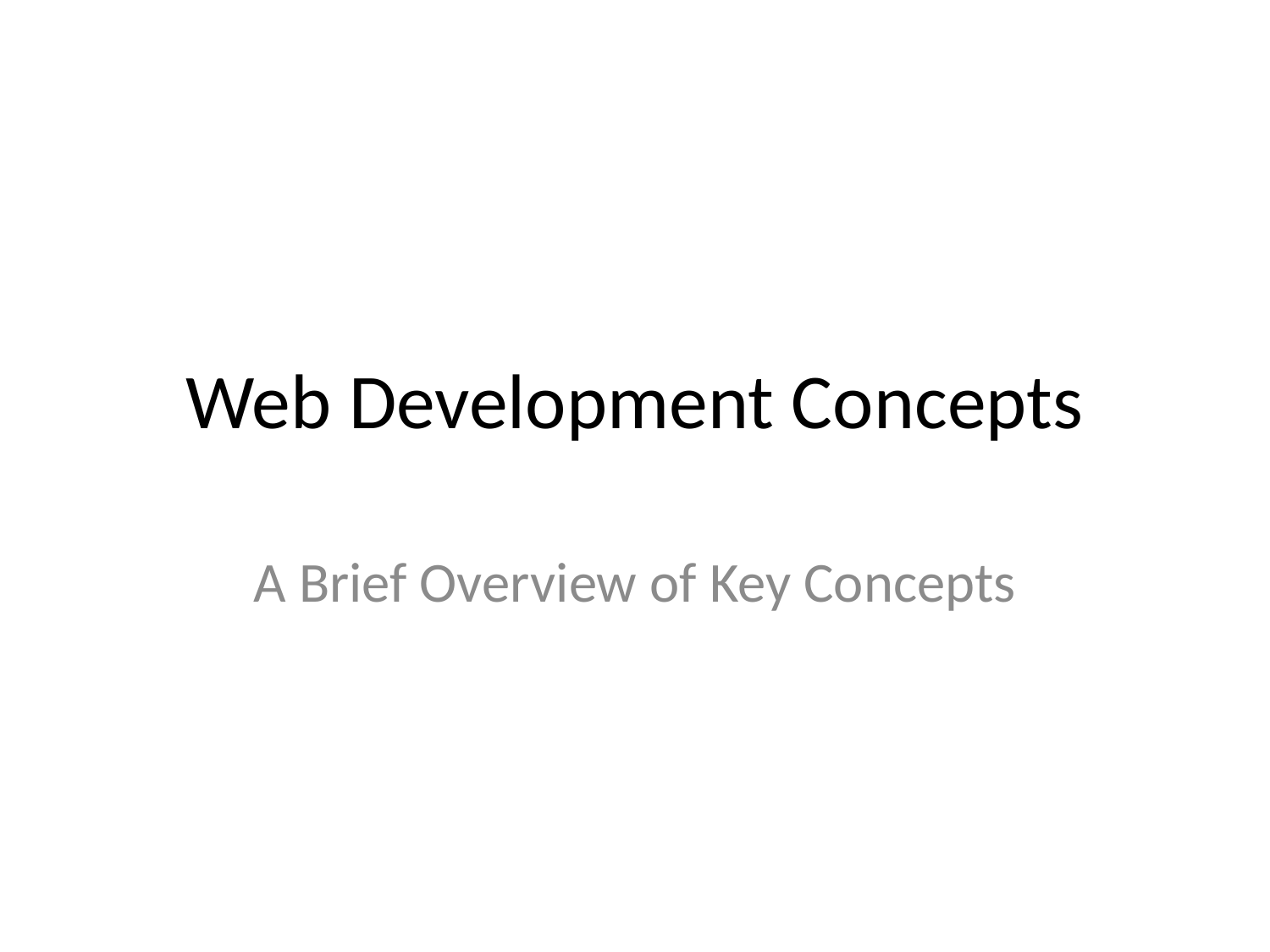

# Web Development Concepts
A Brief Overview of Key Concepts